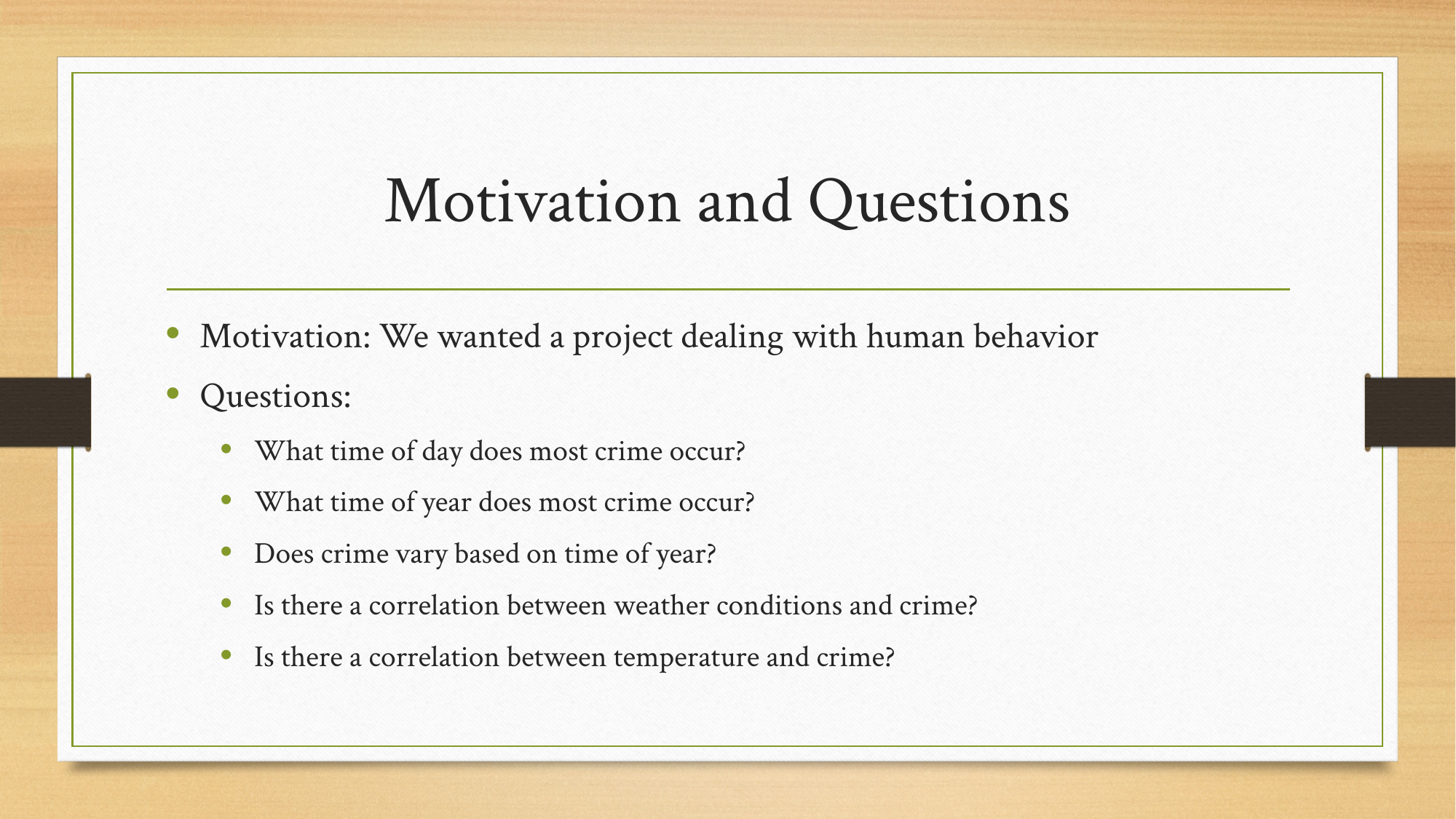

# Motivation and Questions
Motivation: We wanted a project dealing with human behavior
Questions:
What time of day does most crime occur?
What time of year does most crime occur?
Does crime vary based on time of year?
Is there a correlation between weather conditions and crime?
Is there a correlation between temperature and crime?